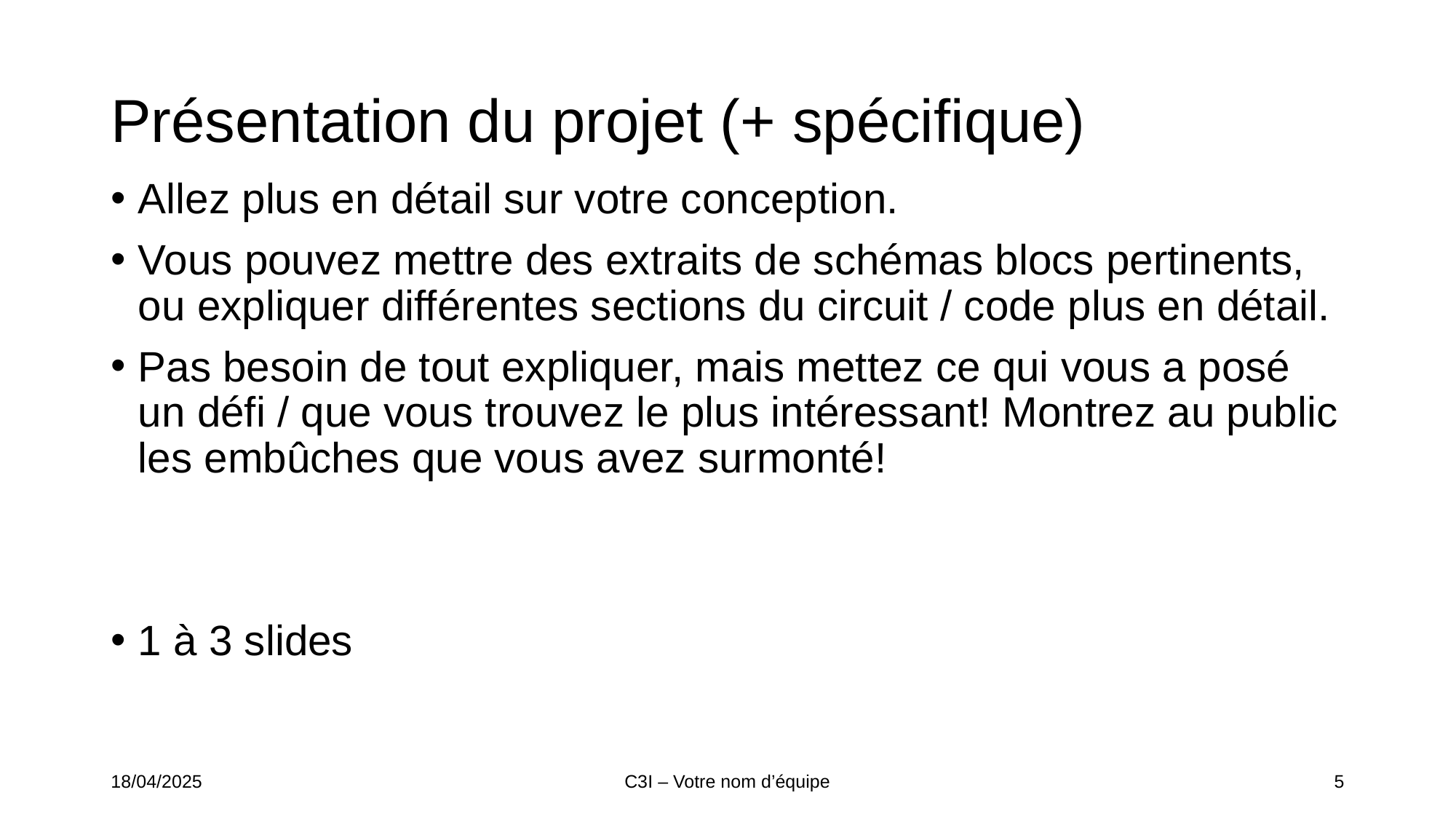

# Présentation du projet (+ spécifique)
Allez plus en détail sur votre conception.
Vous pouvez mettre des extraits de schémas blocs pertinents, ou expliquer différentes sections du circuit / code plus en détail.
Pas besoin de tout expliquer, mais mettez ce qui vous a posé un défi / que vous trouvez le plus intéressant! Montrez au public les embûches que vous avez surmonté!

1 à 3 slides

18/04/2025
C3I – Votre nom d’équipe
5